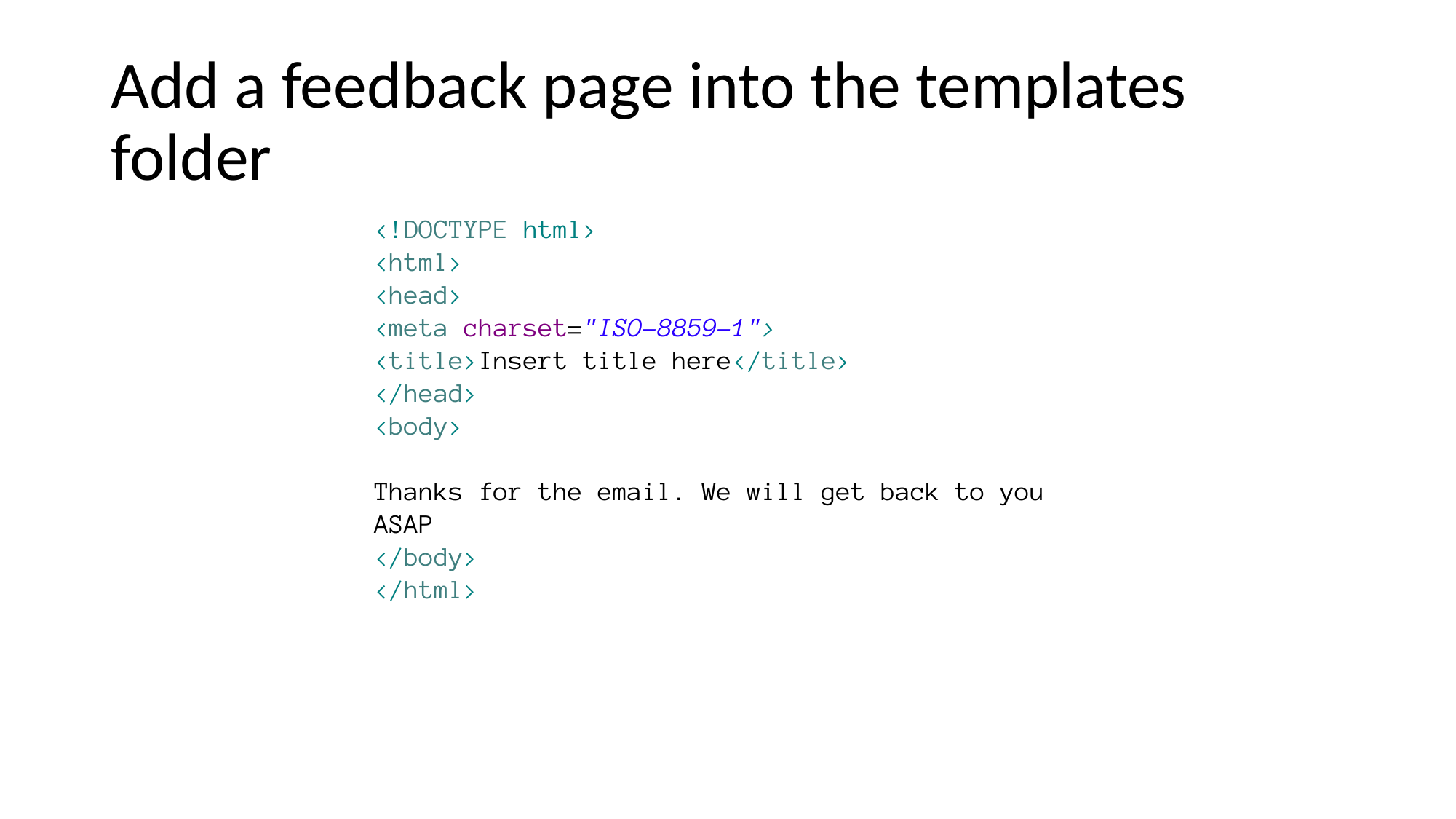

# Add a feedback page into the templates folder
<!DOCTYPE html>
<html>
<head>
<meta charset="ISO-8859-1">
<title>Insert title here</title>
</head>
<body>

Thanks for the email. We will get back to you ASAP
</body>
</html>